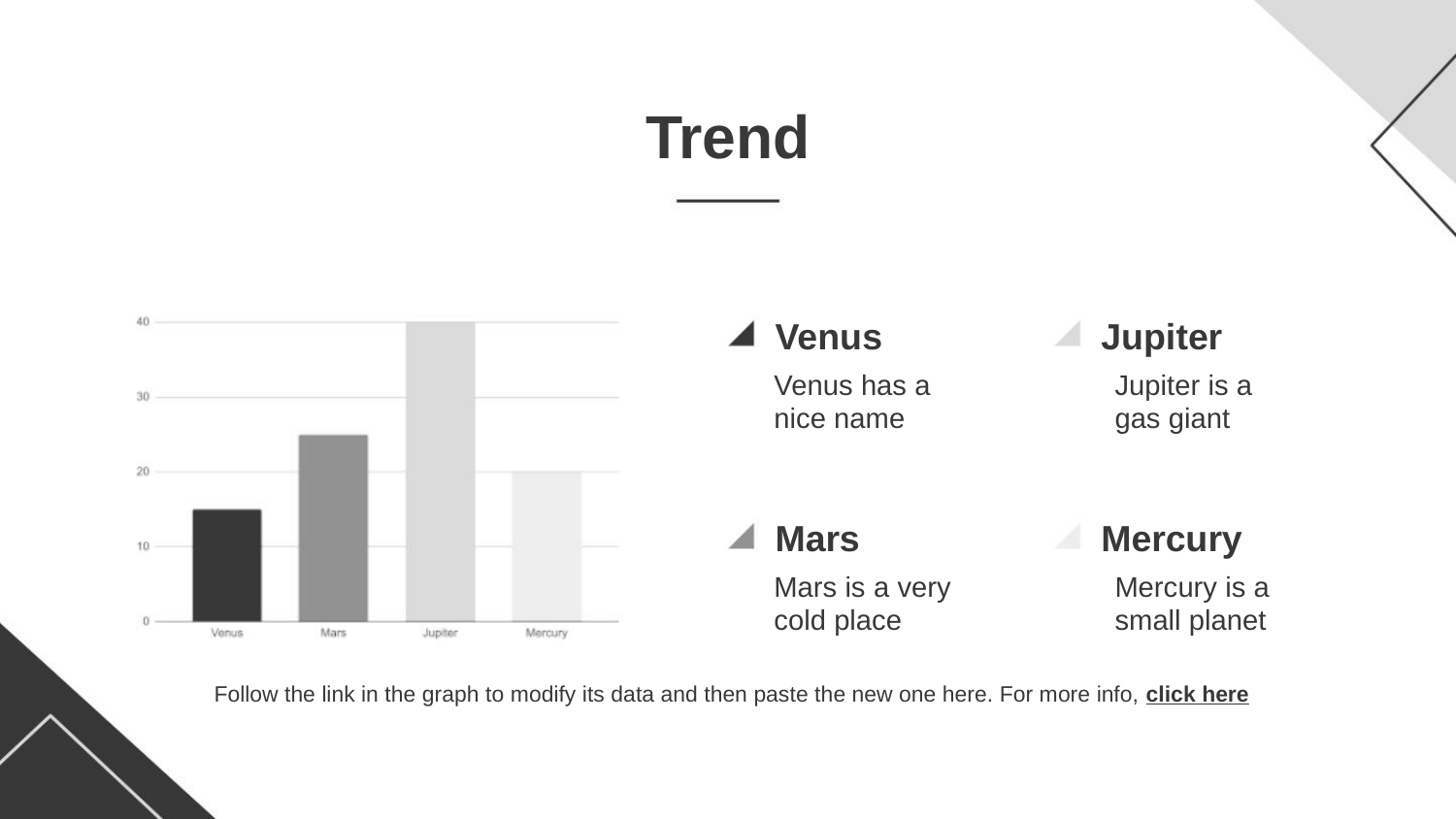

Trend
Venus
Jupiter
Venus has a
nice name
Jupiter is a
gas giant
Mars
Mercury
Mars is a very
cold place
Mercury is a
small planet
Follow the link in the graph to modify its data and then paste the new one here. For more info, click here